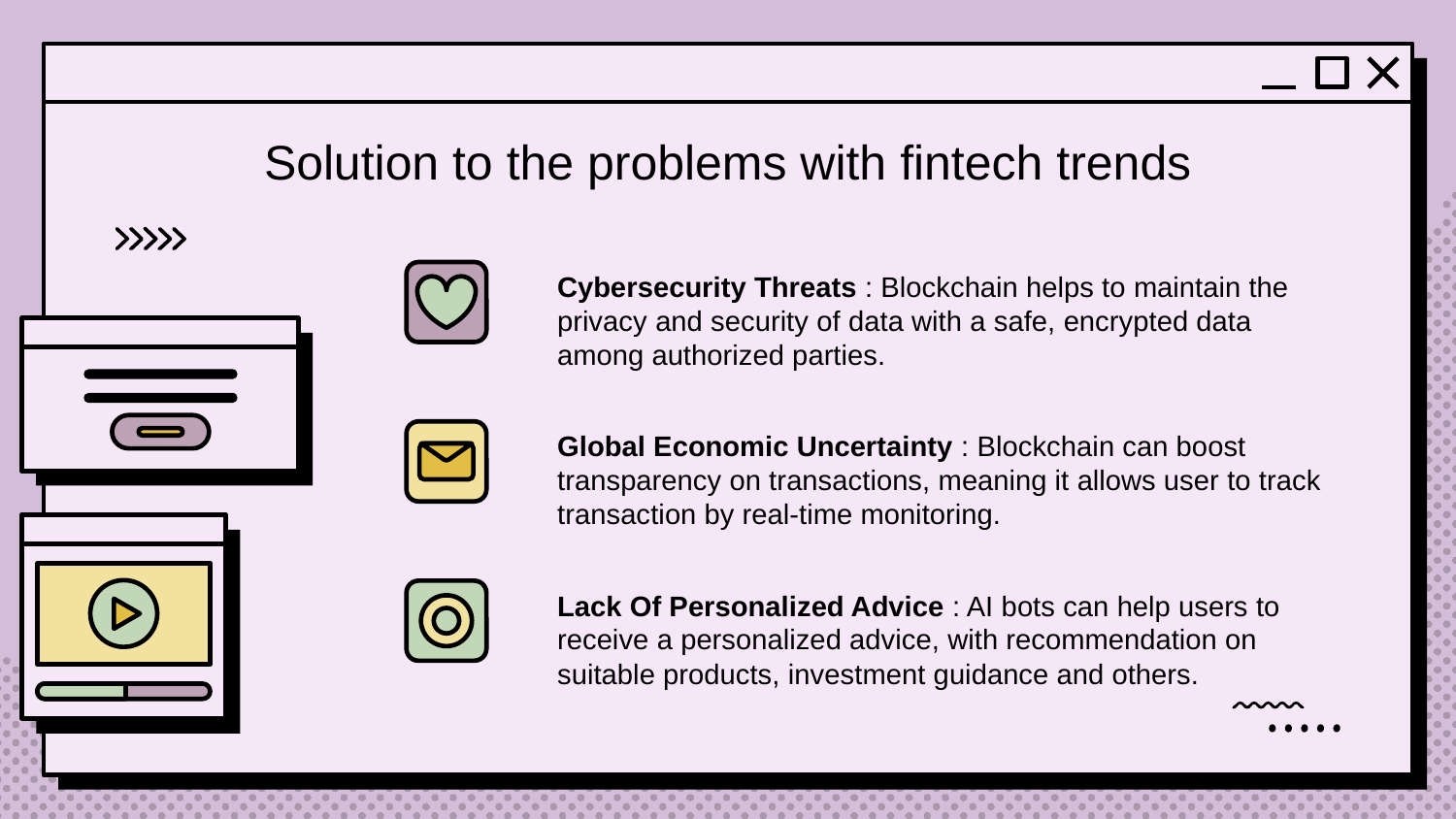

# Solution to the problems with fintech trends

Cybersecurity Threats : Blockchain helps to maintain the privacy and security of data with a safe, encrypted data among authorized parties.

Global Economic Uncertainty : Blockchain can boost transparency on transactions, meaning it allows user to track transaction by real-time monitoring.

Lack Of Personalized Advice : AI bots can help users to receive a personalized advice, with recommendation on suitable products, investment guidance and others.